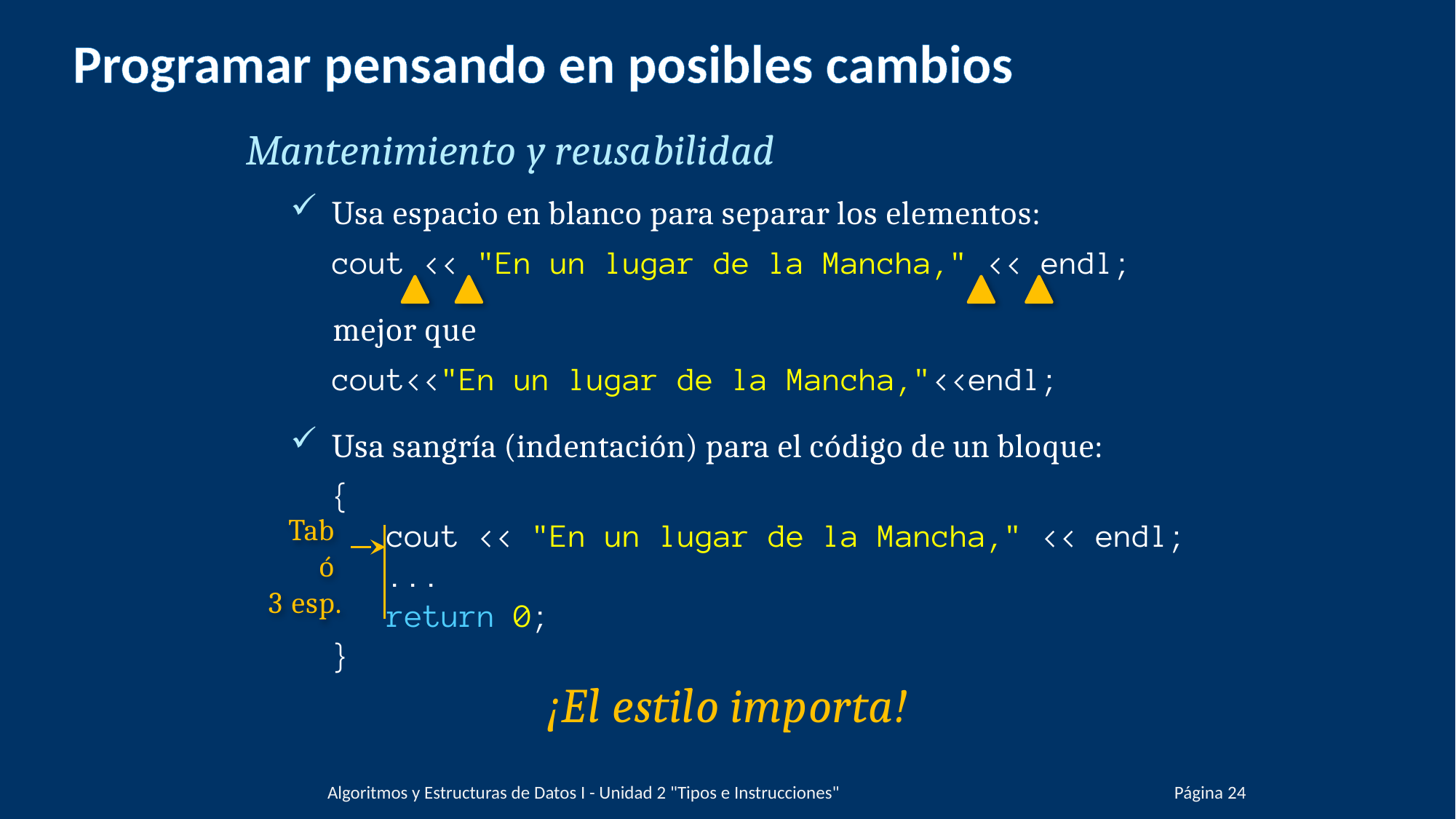

# Programar pensando en posibles cambios
Mantenimiento y reusabilidad
Usa espacio en blanco para separar los elementos:
cout << "En un lugar de la Mancha," << endl;
mejor que
cout<<"En un lugar de la Mancha,"<<endl;
Usa sangría (indentación) para el código de un bloque:
{
   cout << "En un lugar de la Mancha," << endl;
   ...
   return 0;
}
¡El estilo importa!

Tab
ó
3 esp.
Algoritmos y Estructuras de Datos I - Unidad 2 "Tipos e Instrucciones"
Página 24